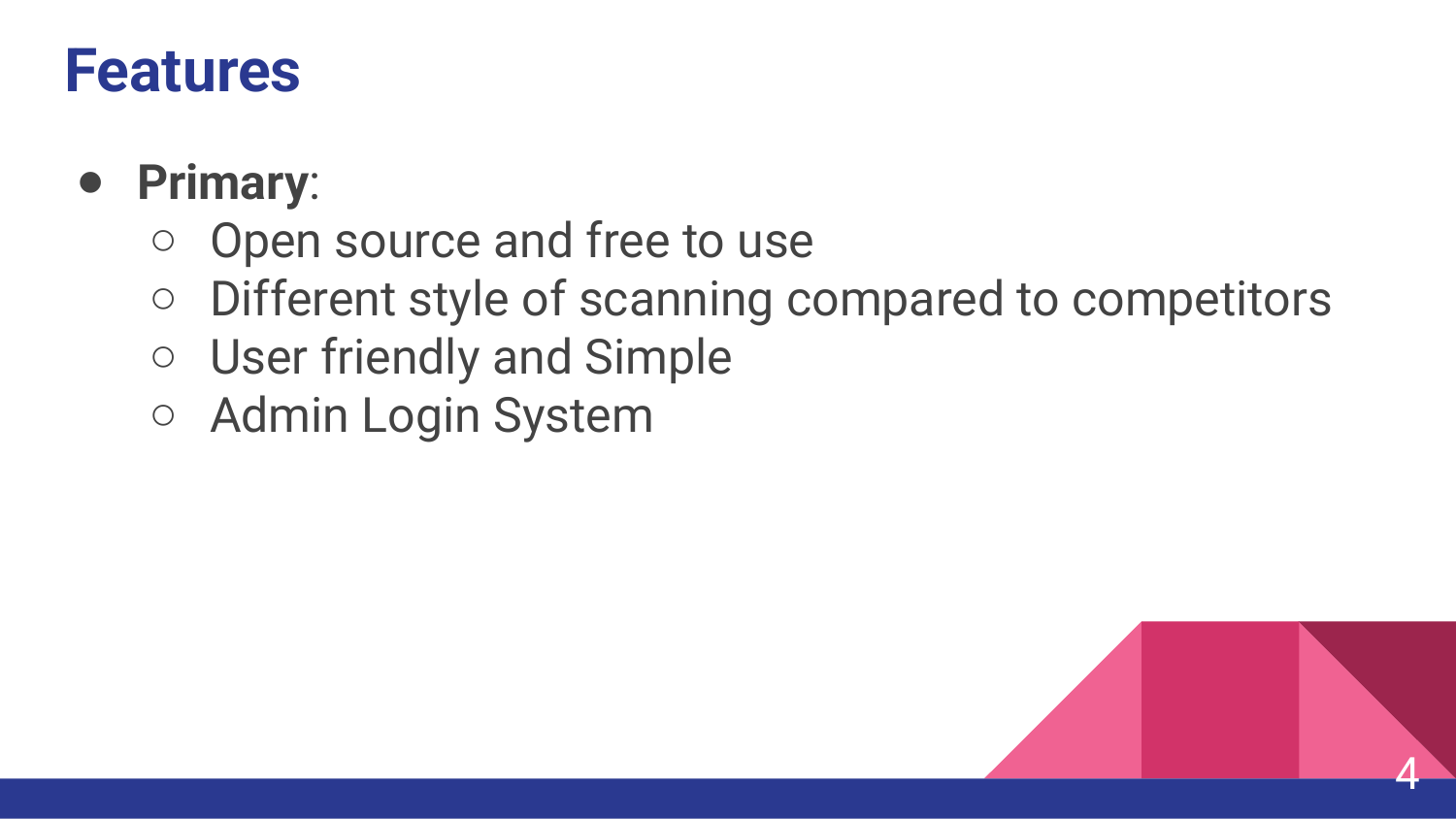

# Features
Primary:
Open source and free to use
Different style of scanning compared to competitors
User friendly and Simple
Admin Login System
4